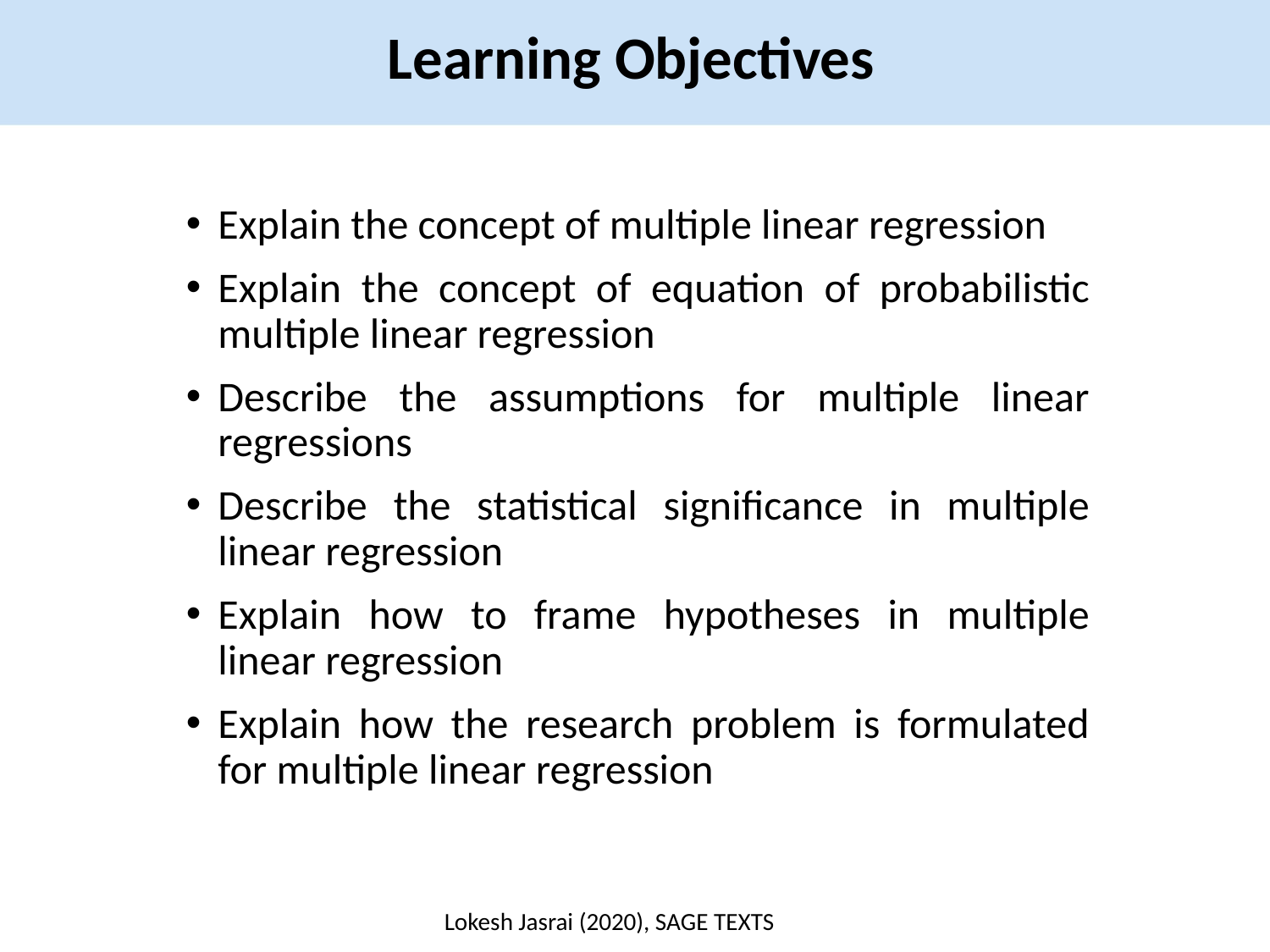

2
Learning Objectives
Explain the concept of multiple linear regression
Explain the concept of equation of probabilistic multiple linear regression
Describe the assumptions for multiple linear regressions
Describe the statistical significance in multiple linear regression
Explain how to frame hypotheses in multiple linear regression
Explain how the research problem is formulated for multiple linear regression
Lokesh Jasrai (2020), SAGE TEXTS